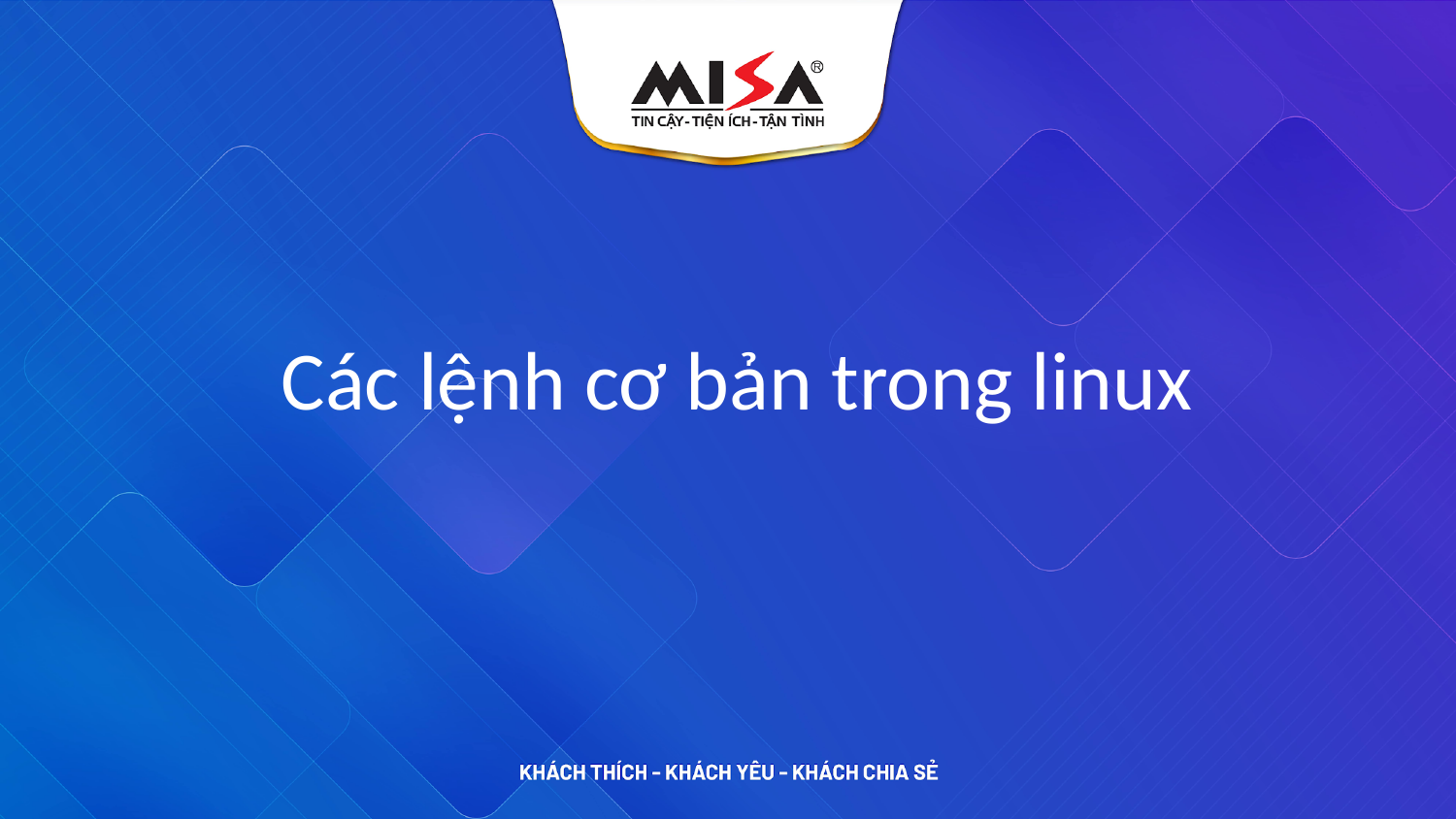

# Các lệnh cơ bản trong linux